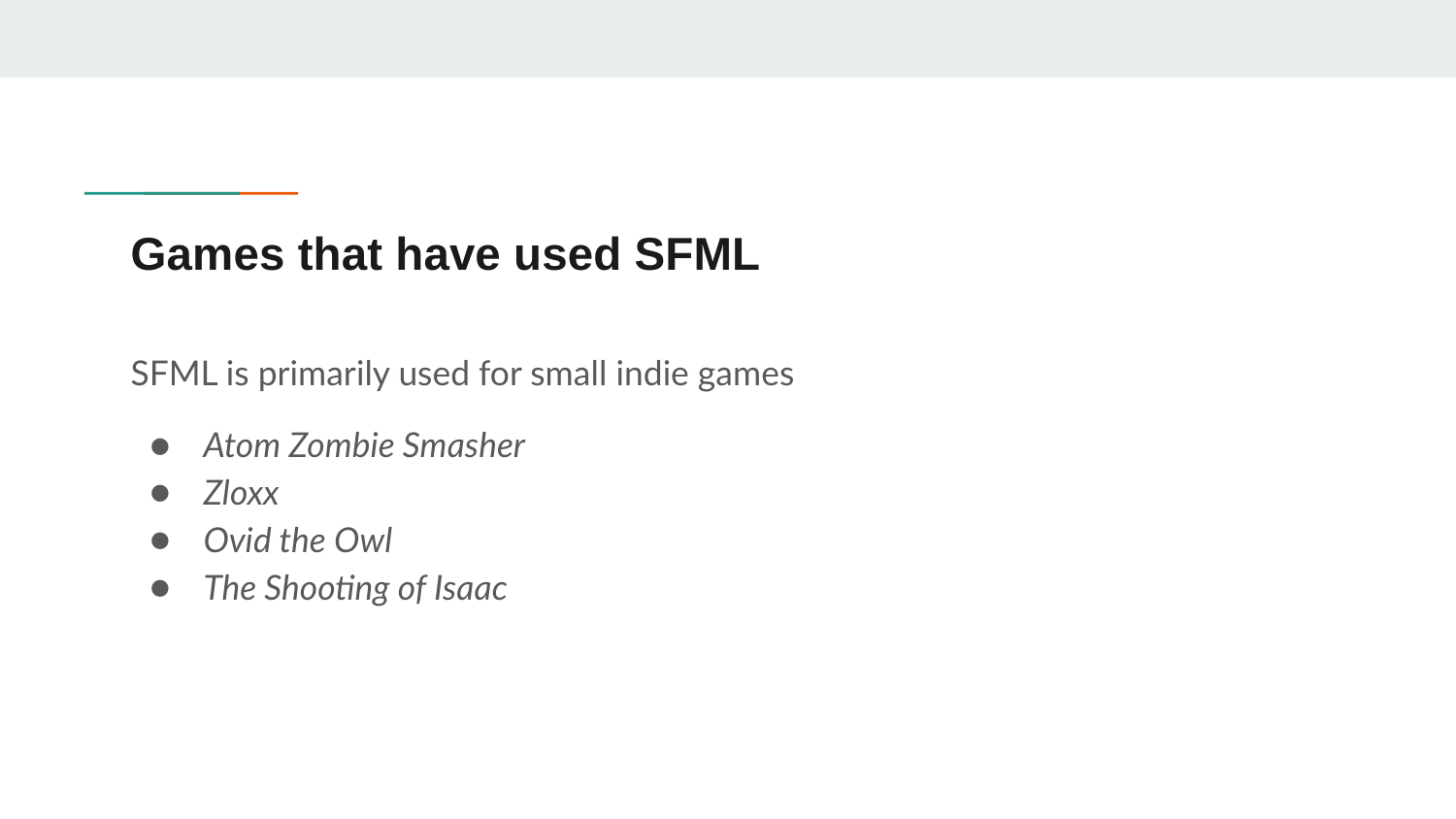

# Games that have used SFML
SFML is primarily used for small indie games
Atom Zombie Smasher
Zloxx
Ovid the Owl
The Shooting of Isaac